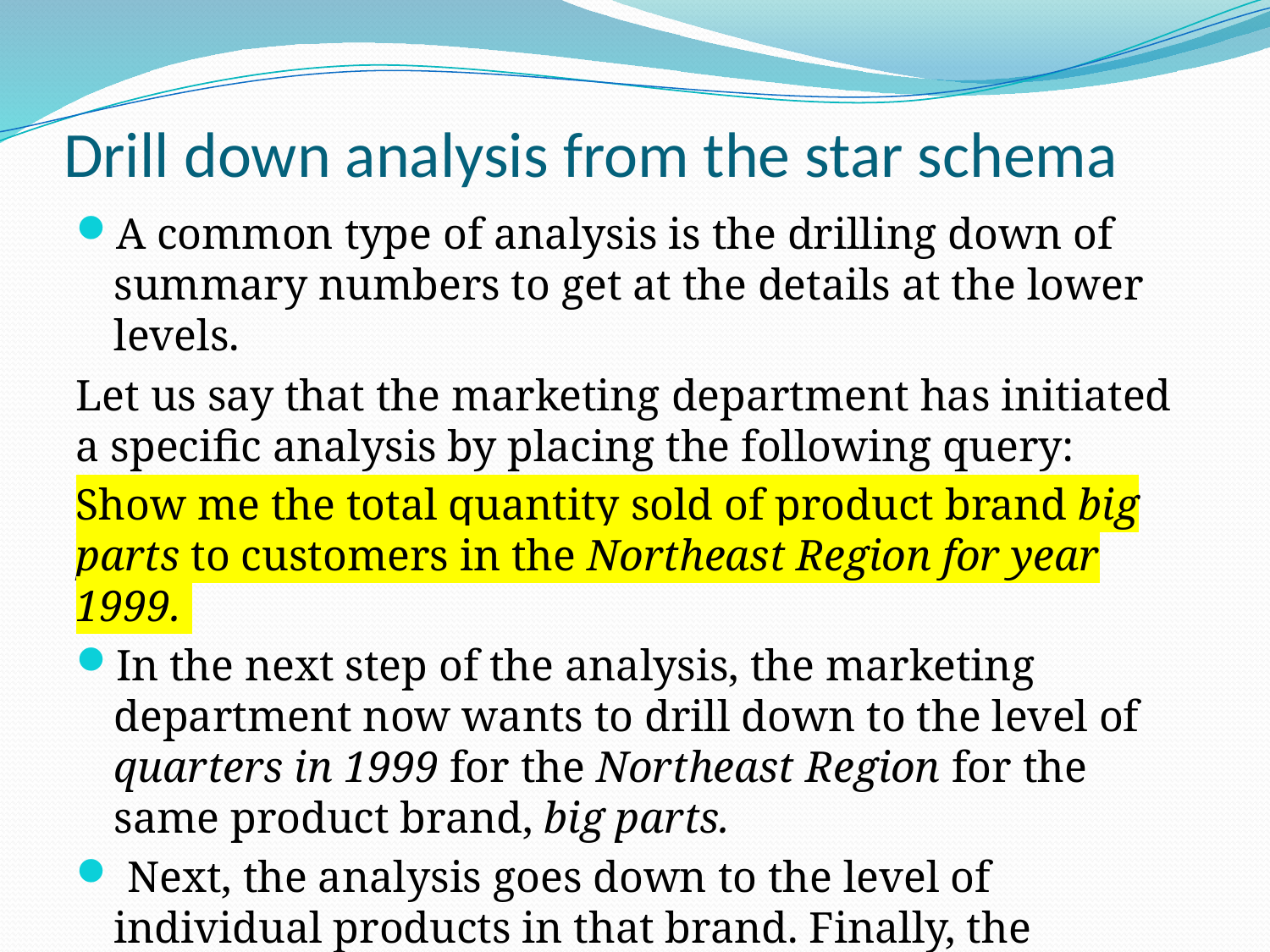

# Drill down analysis from the star schema
A common type of analysis is the drilling down of summary numbers to get at the details at the lower levels.
Let us say that the marketing department has initiated a specific analysis by placing the following query:
Show me the total quantity sold of product brand big parts to customers in the Northeast Region for year 1999.
In the next step of the analysis, the marketing department now wants to drill down to the level of quarters in 1999 for the Northeast Region for the same product brand, big parts.
 Next, the analysis goes down to the level of individual products in that brand. Finally, the analysis goes to the level of details by individual states in the Northeast Region.